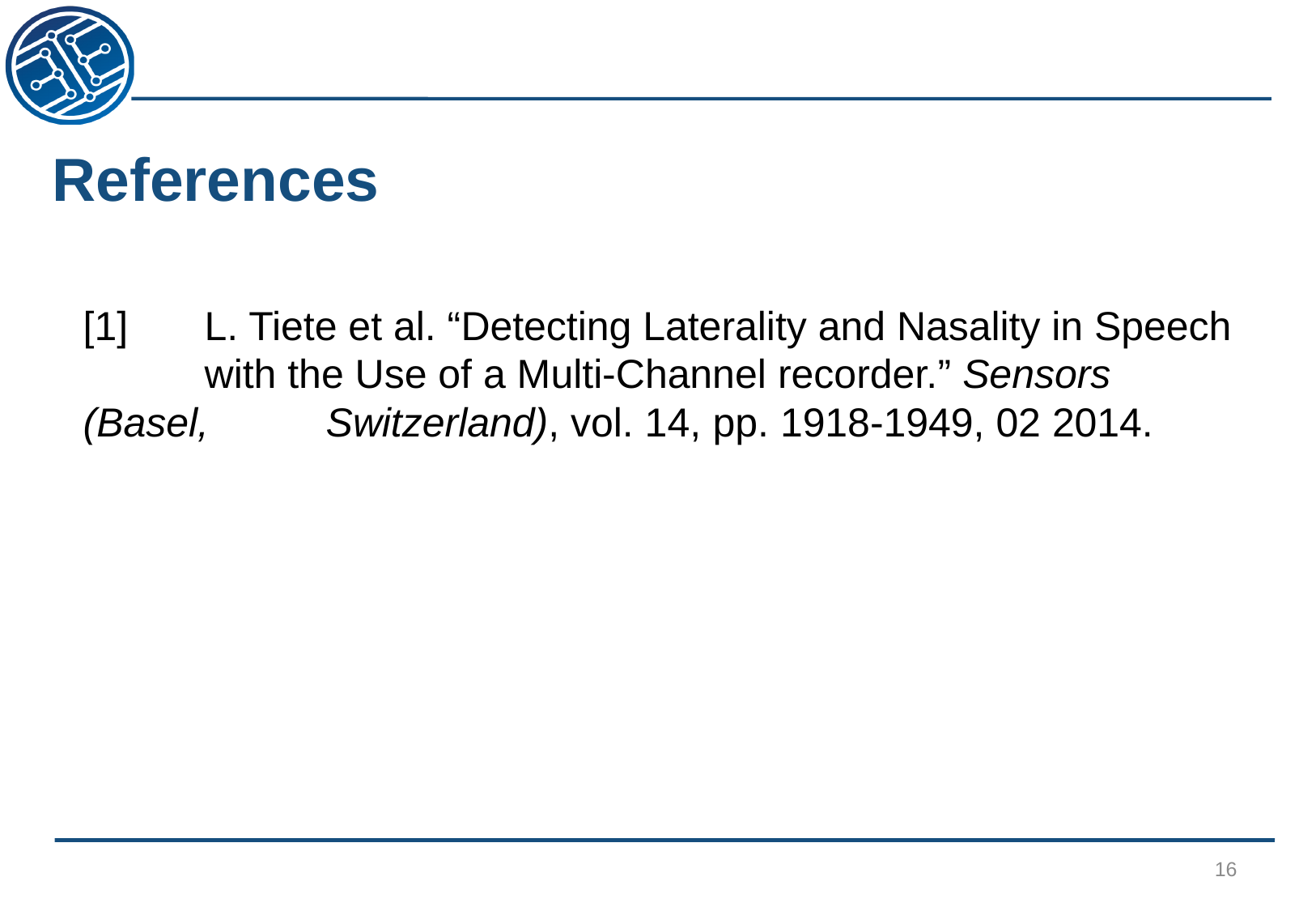

# References
[1]	L. Tiete et al. “Detecting Laterality and Nasality in Speech 	with the Use of a Multi-Channel recorder.” Sensors (Basel, 	Switzerland), vol. 14, pp. 1918-1949, 02 2014.
16